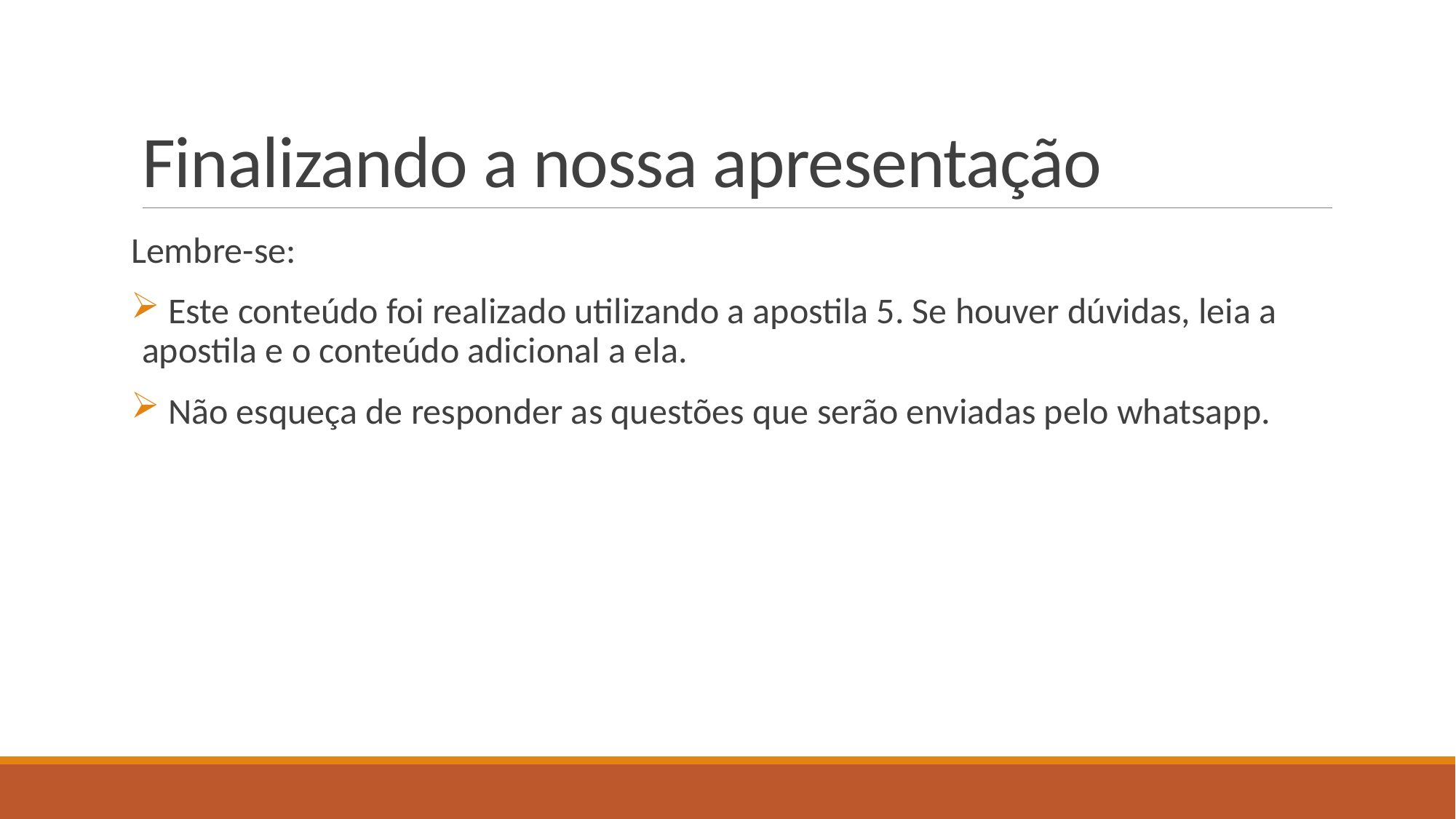

# Finalizando a nossa apresentação
Lembre-se:
 Este conteúdo foi realizado utilizando a apostila 5. Se houver dúvidas, leia a apostila e o conteúdo adicional a ela.
 Não esqueça de responder as questões que serão enviadas pelo whatsapp.